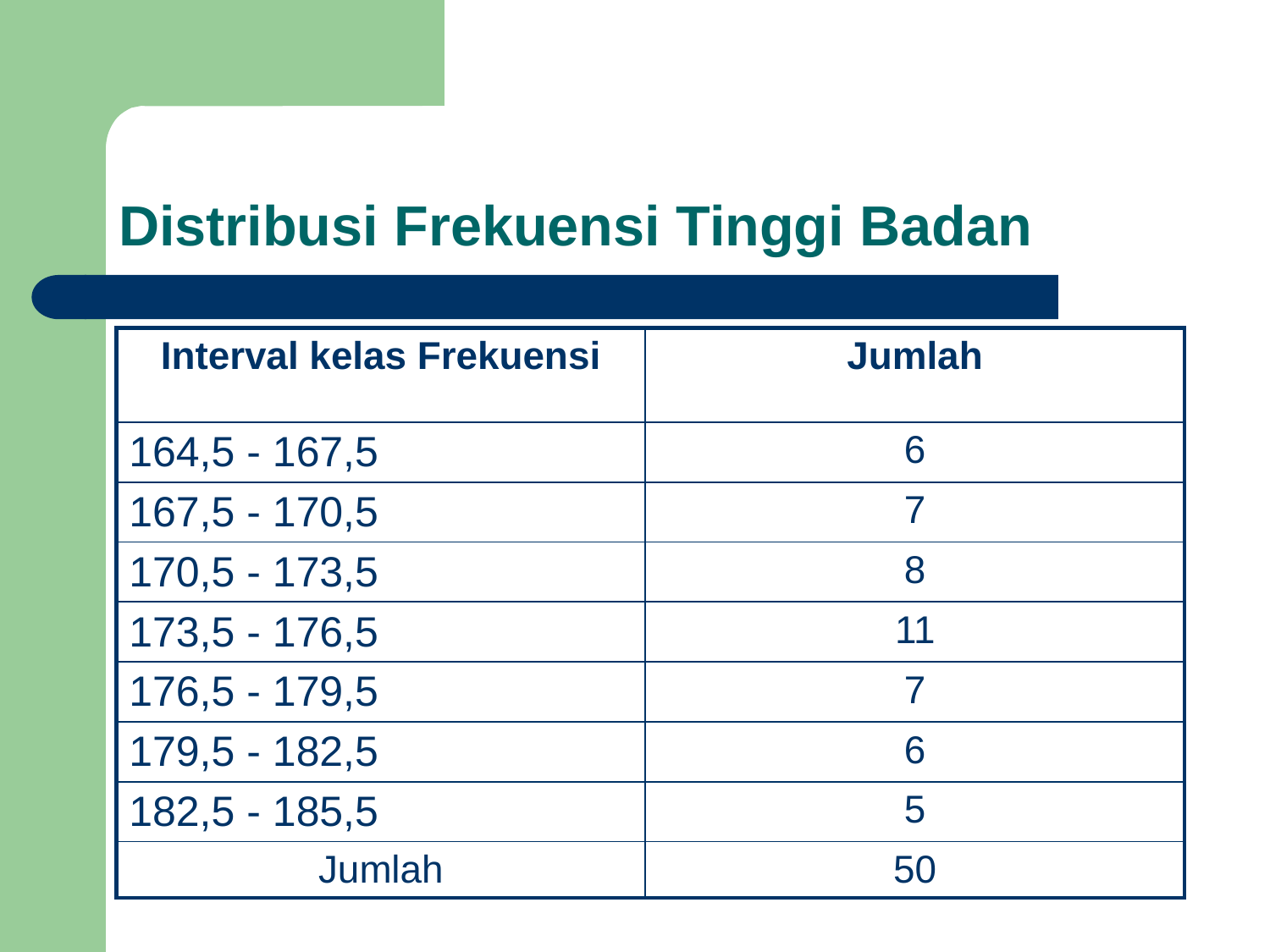

# Distribusi Frekuensi Tinggi Badan
| Interval kelas Frekuensi | Jumlah |
| --- | --- |
| 164,5 - 167,5 | 6 |
| 167,5 - 170,5 | 7 |
| 170,5 - 173,5 | 8 |
| 173,5 - 176,5 | 11 |
| 176,5 - 179,5 | 7 |
| 179,5 - 182,5 | 6 |
| 182,5 - 185,5 | 5 |
| Jumlah | 50 |